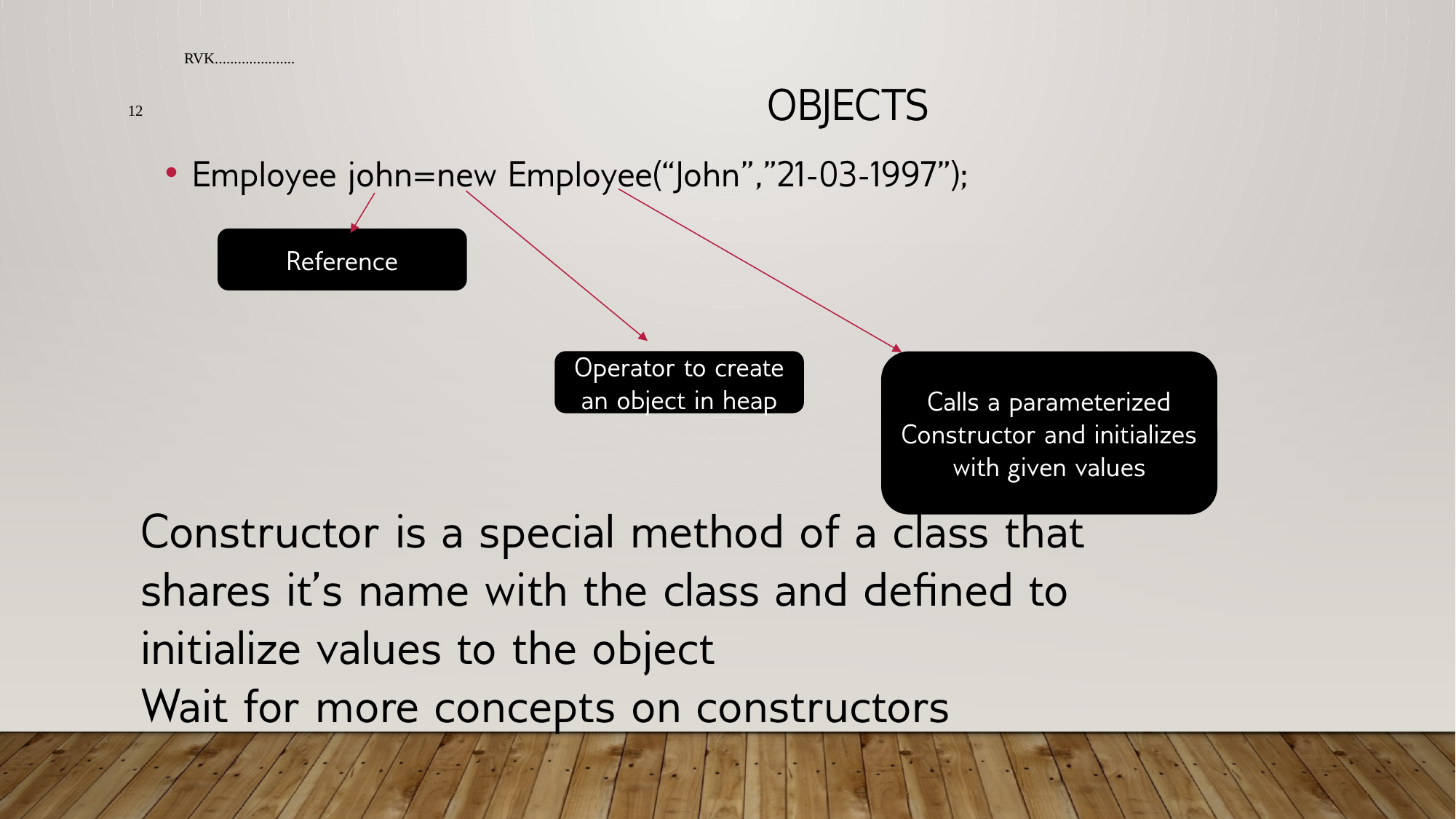

RVK.....................

Objects
12
Employee john=new Employee(“John”,”21-03-1997”);
Reference
Operator to create an object in heap
Calls a parameterized Constructor and initializes with given values
Constructor is a special method of a class that shares it’s name with the class and defined to initialize values to the object
Wait for more concepts on constructors